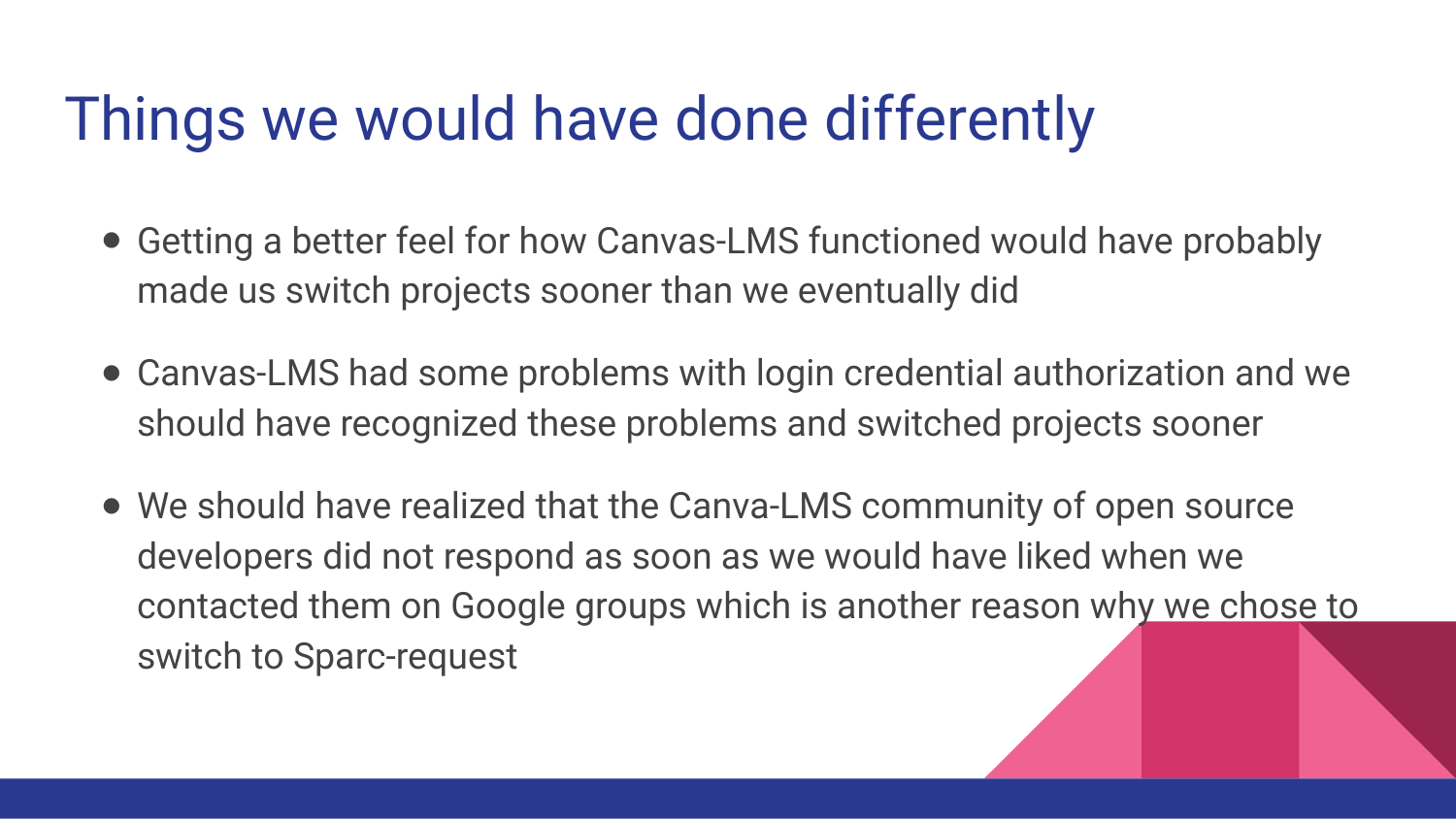

# Things we would have done differently
Getting a better feel for how Canvas-LMS functioned would have probably made us switch projects sooner than we eventually did
Canvas-LMS had some problems with login credential authorization and we should have recognized these problems and switched projects sooner
We should have realized that the Canva-LMS community of open source developers did not respond as soon as we would have liked when we contacted them on Google groups which is another reason why we chose to switch to Sparc-request